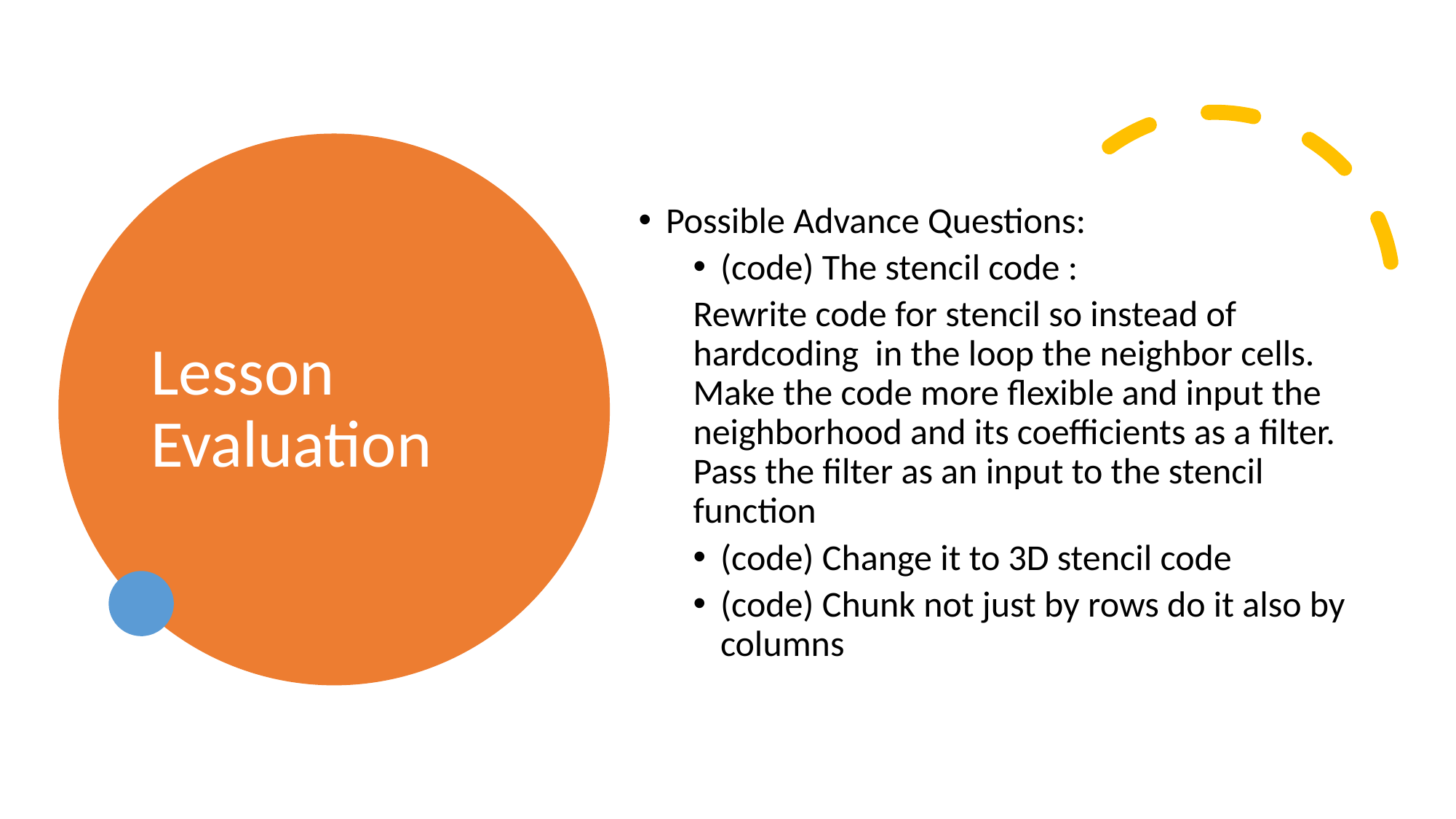

# Lesson Evaluation
Possible Advance Questions:
(code) The stencil code :
Rewrite code for stencil so instead of hardcoding  in the loop the neighbor cells. Make the code more flexible and input the neighborhood and its coefficients as a filter. Pass the filter as an input to the stencil function
(code) Change it to 3D stencil code
(code) Chunk not just by rows do it also by columns